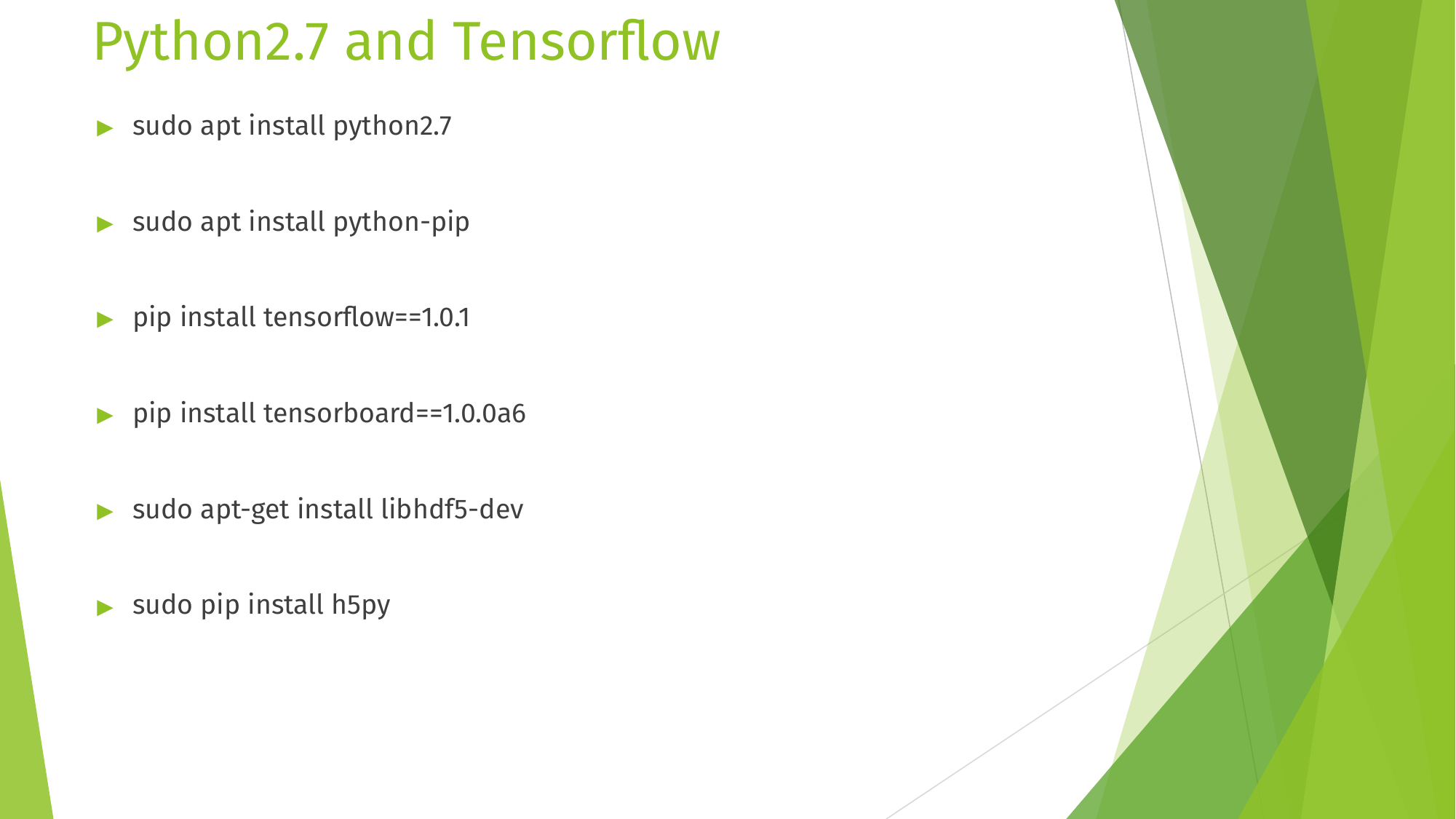

# Python2.7 and Tensorflow
sudo apt install python2.7

sudo apt install python-pip

pip install tensorflow==1.0.1

pip install tensorboard==1.0.0a6

sudo apt-get install libhdf5-dev

sudo pip install h5py